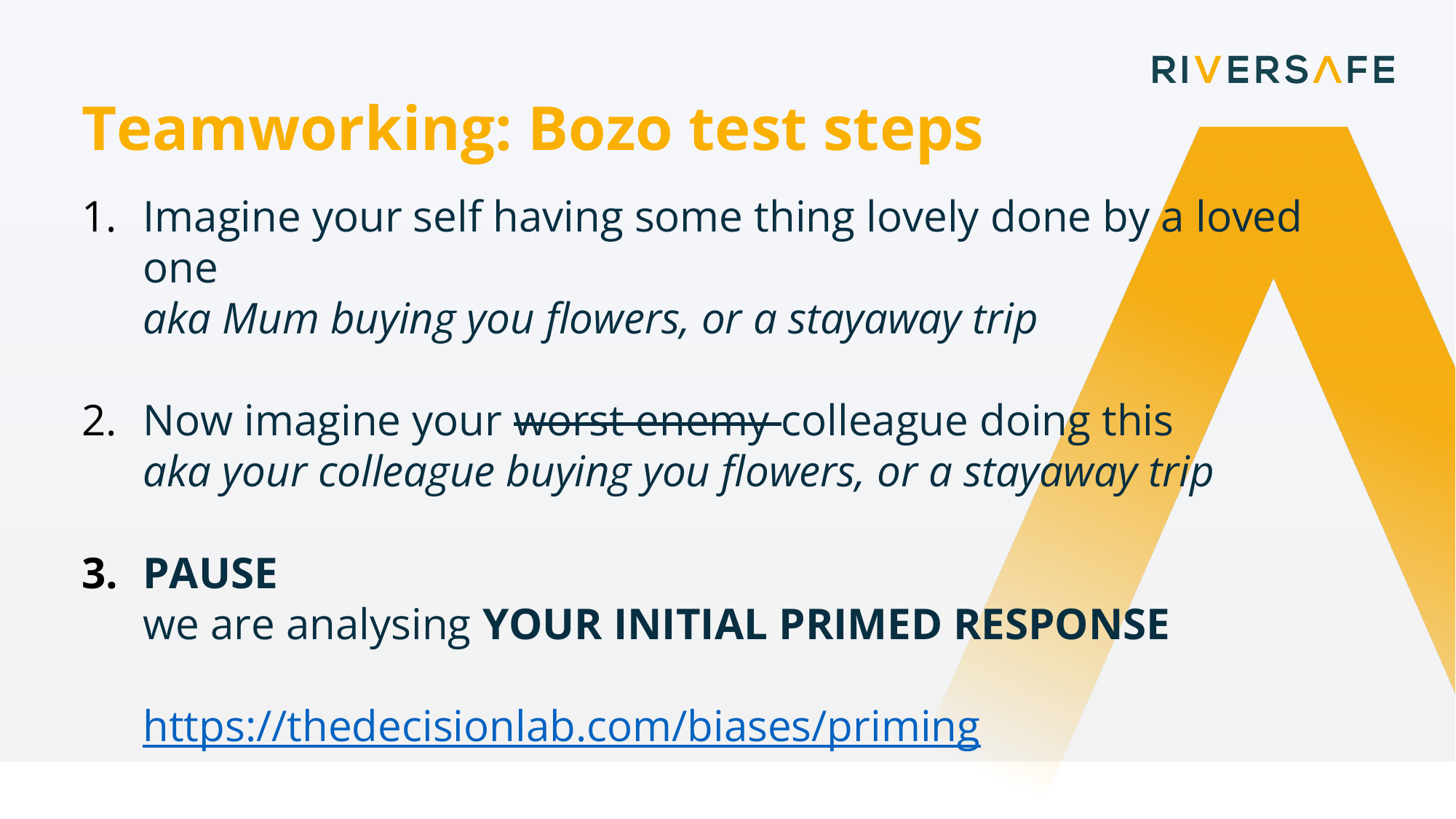

Teamworking: Bozo test steps

Imagine your self having some thing lovely done by a loved one
aka Mum buying you flowers, or a stayaway trip
Now imagine your worst enemy colleague doing this
aka your colleague buying you flowers, or a stayaway trip
PAUSE
we are analysing YOUR INITIAL PRIMED RESPONSE
https://thedecisionlab.com/biases/priming